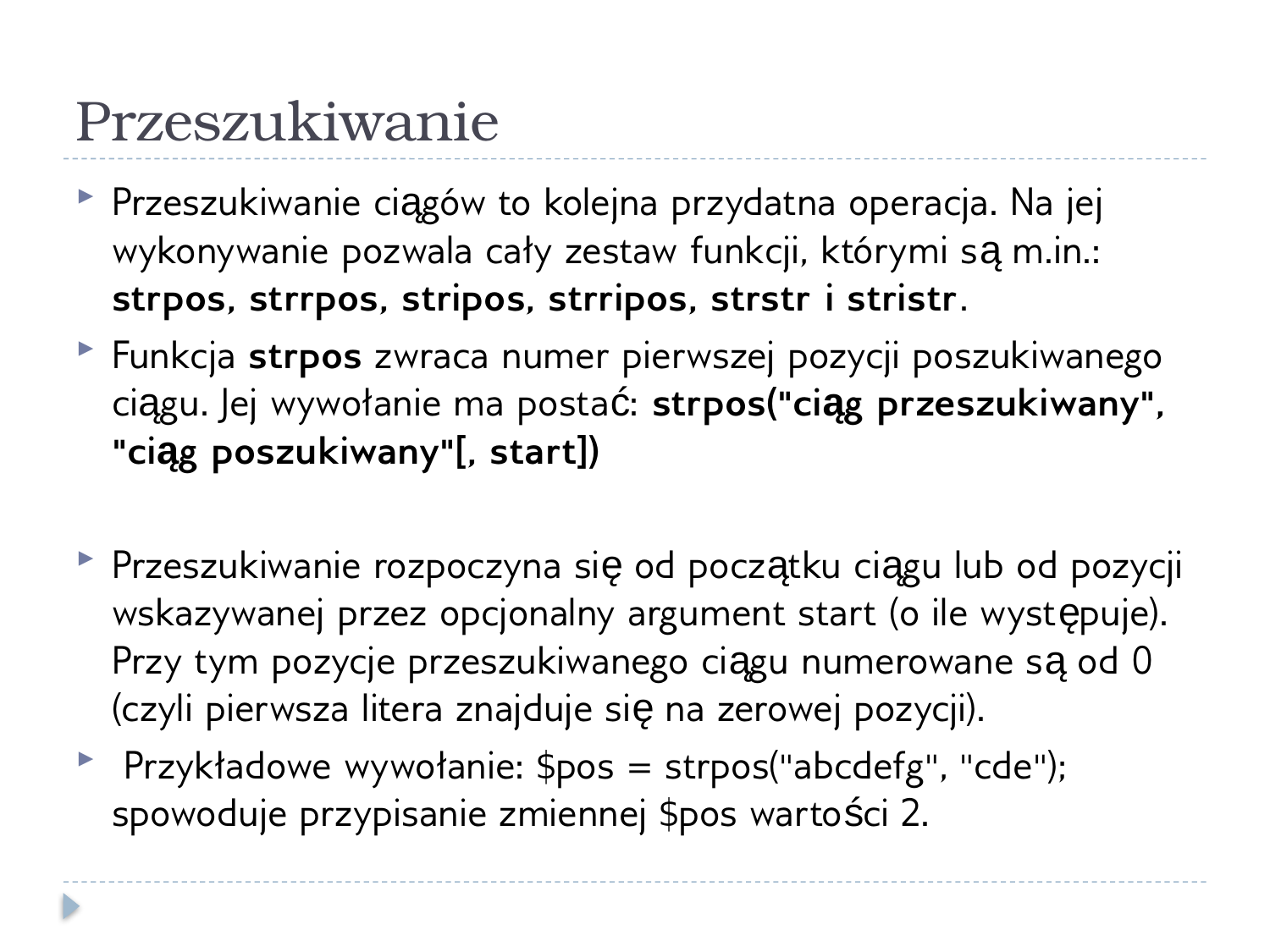

# Przeszukiwanie
Przeszukiwanie ciągów to kolejna przydatna operacja. Na jej wykonywanie pozwala cały zestaw funkcji, którymi są m.in.: strpos, strrpos, stripos, strripos, strstr i stristr.
Funkcja strpos zwraca numer pierwszej pozycji poszukiwanego ciągu. Jej wywołanie ma postać: strpos("ciąg przeszukiwany", "ciąg poszukiwany"[, start])

Przeszukiwanie rozpoczyna się od początku ciągu lub od pozycji wskazywanej przez opcjonalny argument start (o ile występuje). Przy tym pozycje przeszukiwanego ciągu numerowane są od 0 (czyli pierwsza litera znajduje się na zerowej pozycji).
 Przykładowe wywołanie: $pos = strpos("abcdefg", "cde"); spowoduje przypisanie zmiennej $pos wartości 2.